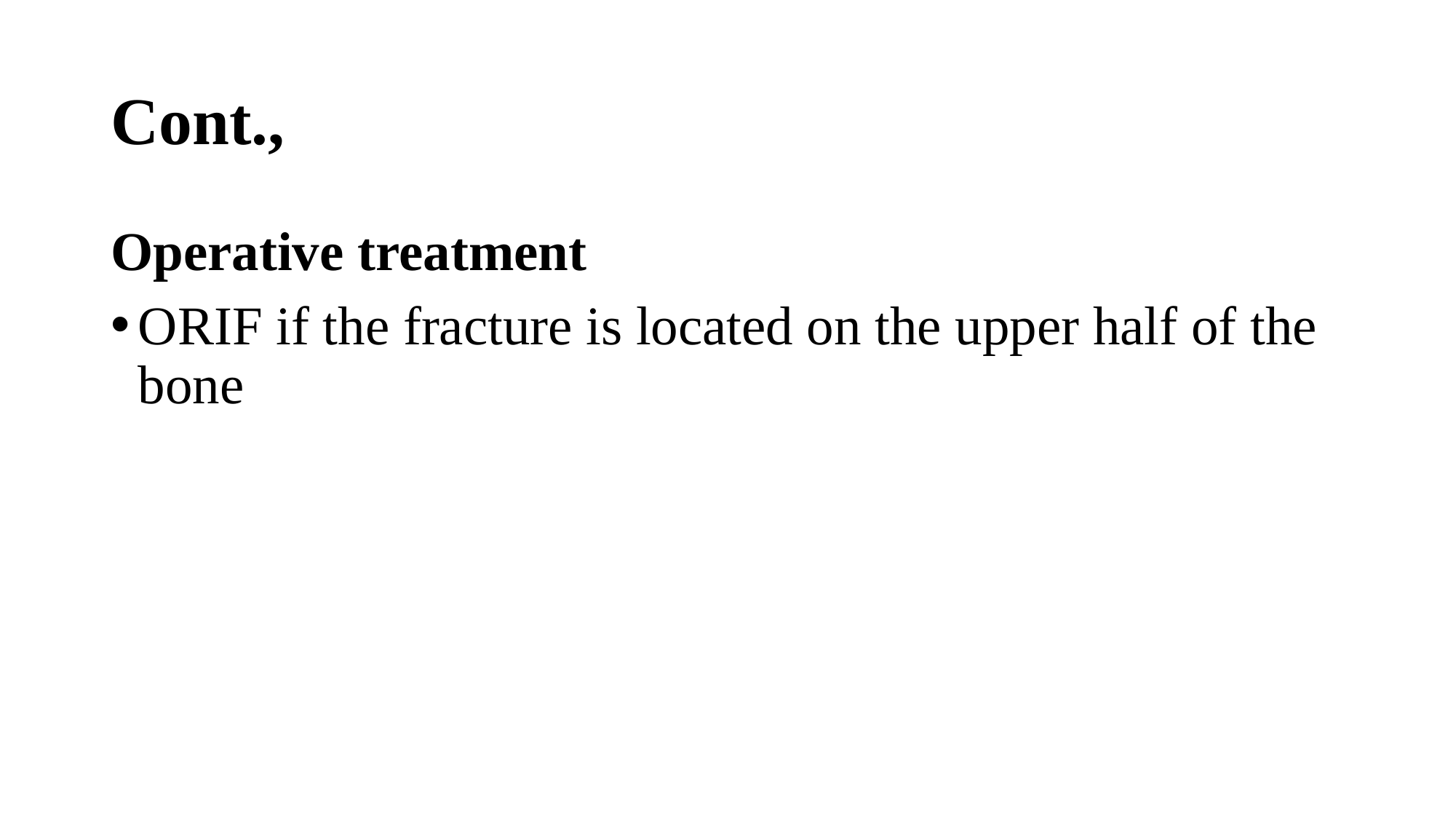

# Cont.,
Operative treatment
ORIF if the fracture is located on the upper half of the bone